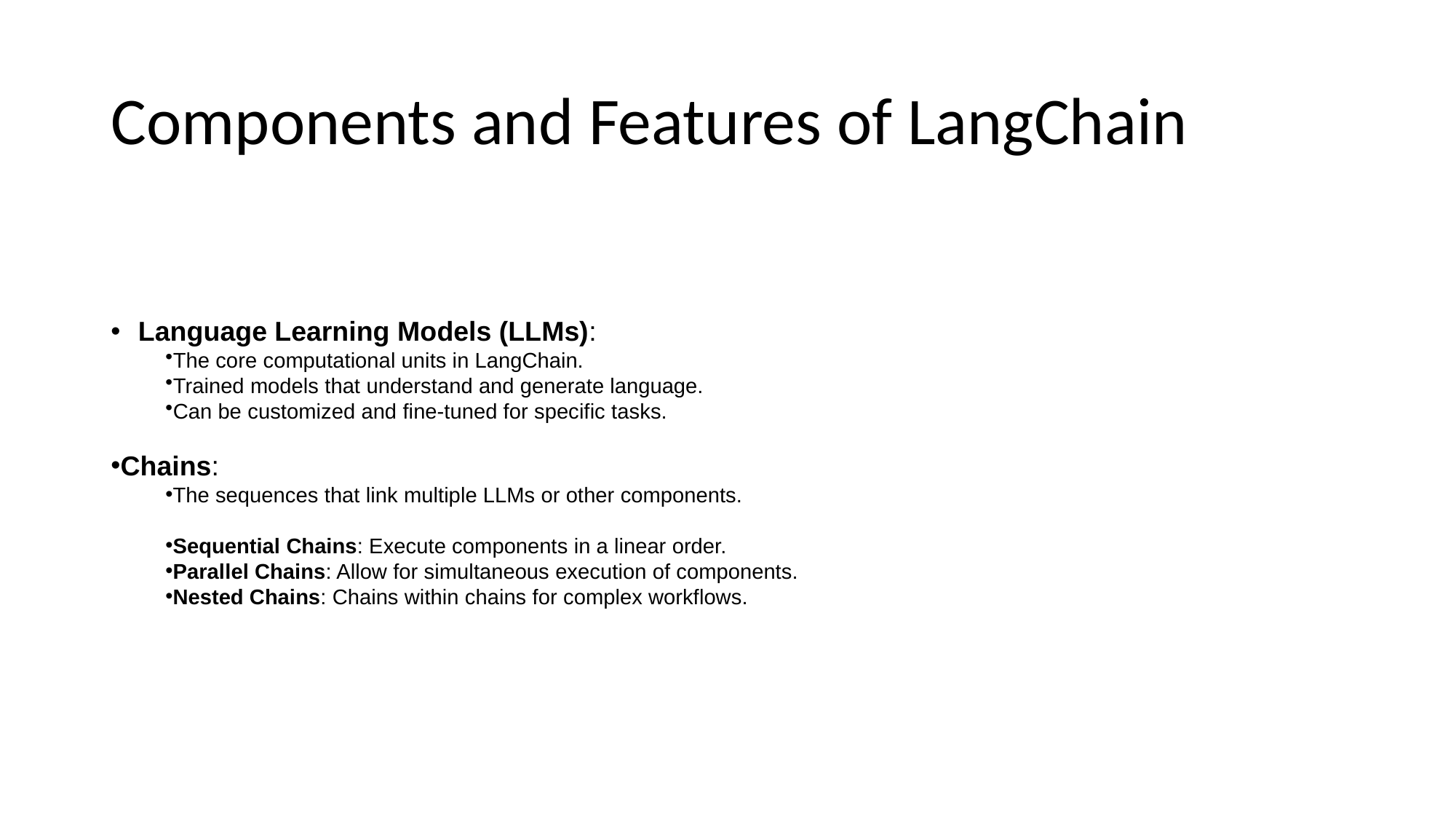

# Components and Features of LangChain
Language Learning Models (LLMs):
The core computational units in LangChain.
Trained models that understand and generate language.
Can be customized and fine-tuned for specific tasks.

Chains:
The sequences that link multiple LLMs or other components.
Sequential Chains: Execute components in a linear order.
Parallel Chains: Allow for simultaneous execution of components.
Nested Chains: Chains within chains for complex workflows.